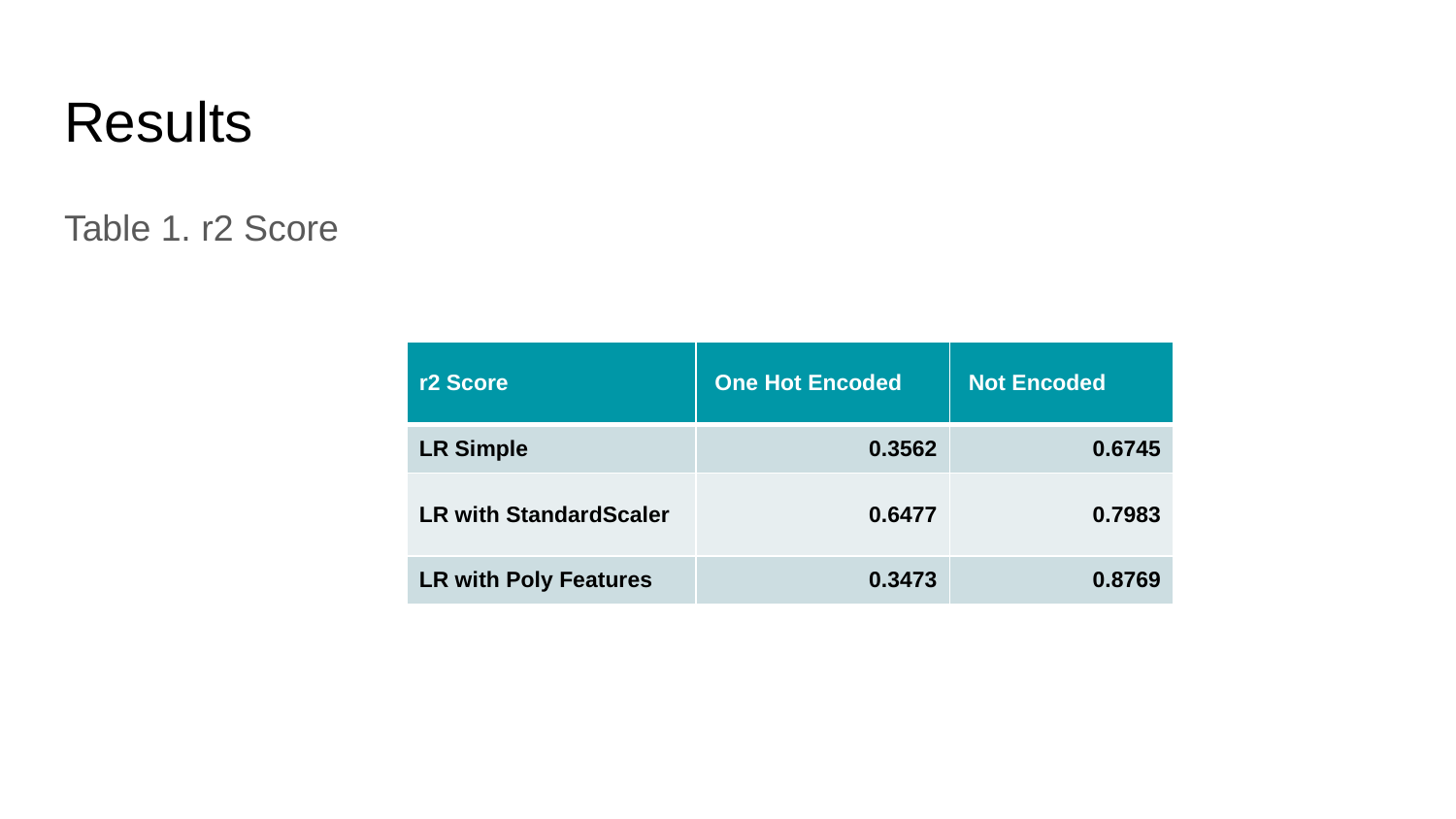

# Results
Table 1. r2 Score

| r2 Score | One Hot Encoded | Not Encoded |
| --- | --- | --- |
| LR Simple | 0.3562 | 0.6745 |
| LR with StandardScaler | 0.6477 | 0.7983 |
| LR with Poly Features | 0.3473 | 0.8769 |